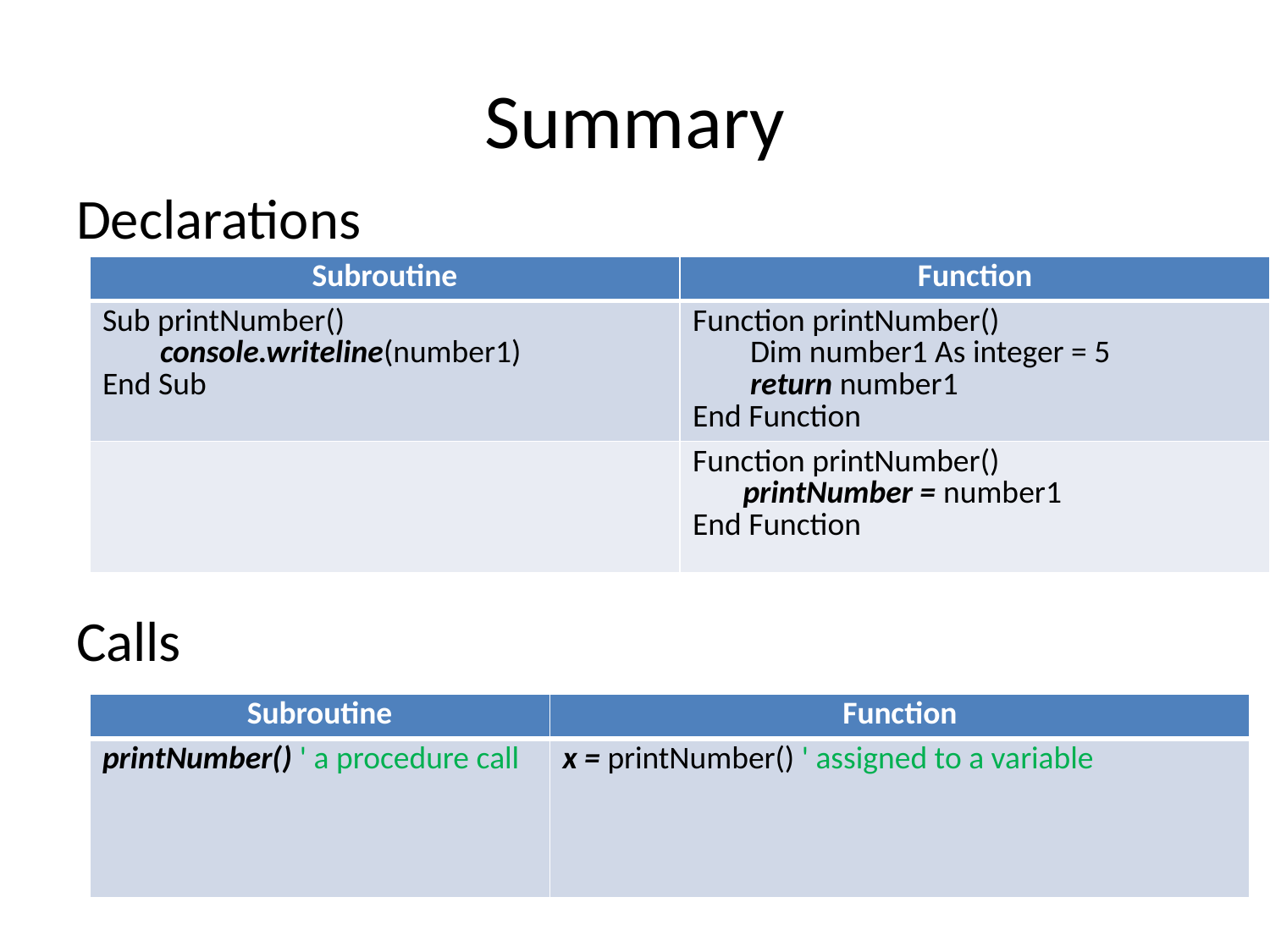

# Summary
Declarations

Calls

| Subroutine | Function |
| --- | --- |
| Sub printNumber() console.writeline(number1) End Sub | Function printNumber() Dim number1 As integer = 5 return number1 End Function |
|  | Function printNumber() printNumber = number1 End Function |
| Subroutine | Function |
| --- | --- |
| printNumber() ' a procedure call | x = printNumber() ' assigned to a variable |